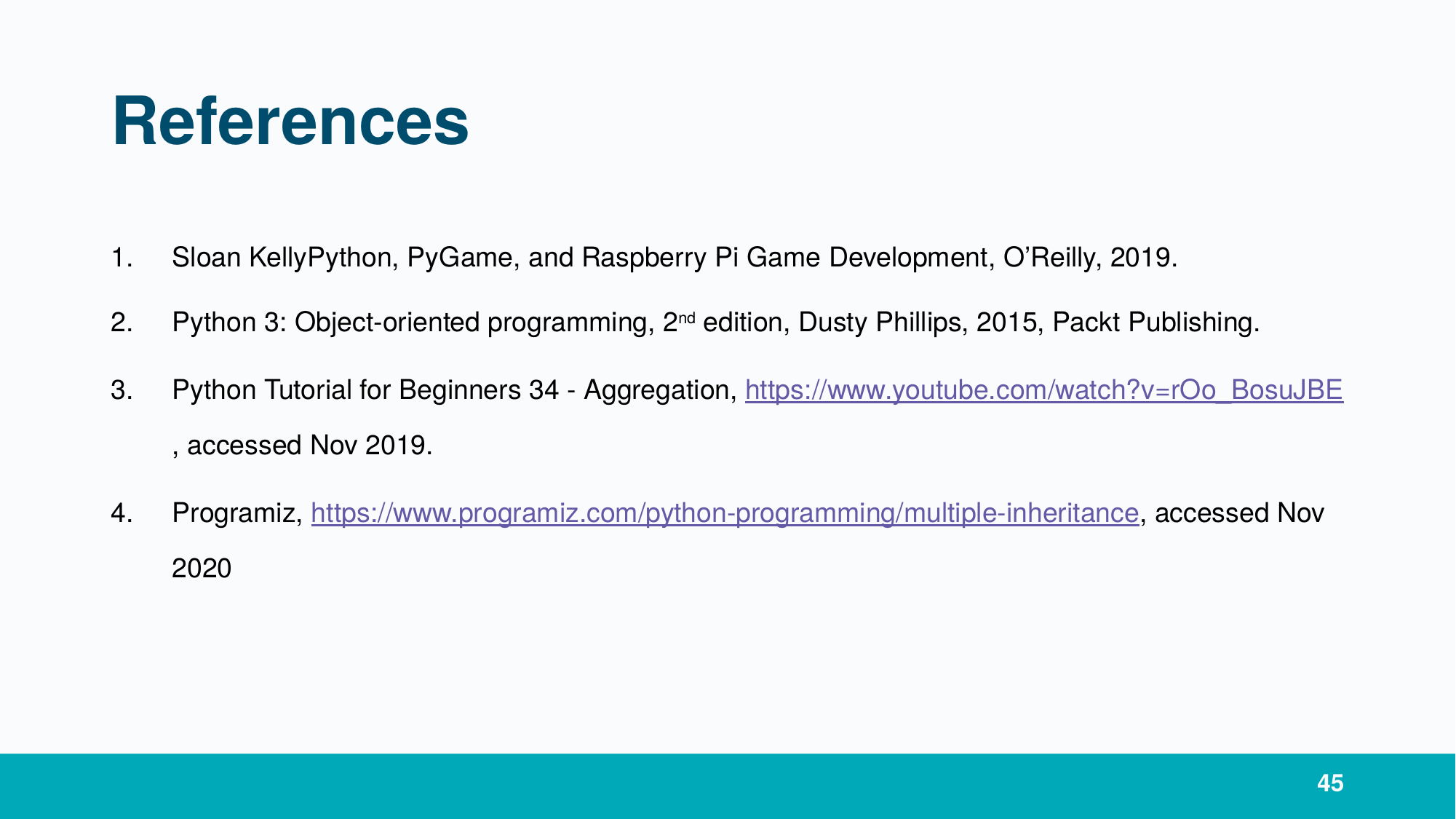

# References
Sloan KellyPython, PyGame, and Raspberry Pi Game Development, O’Reilly, 2019.
Python 3: Object-oriented programming, 2nd edition, Dusty Phillips, 2015, Packt Publishing.
Python Tutorial for Beginners 34 - Aggregation, https://www.youtube.com/watch?v=rOo_BosuJBE, accessed Nov 2019.
Programiz, https://www.programiz.com/python-programming/multiple-inheritance, accessed Nov 2020

45